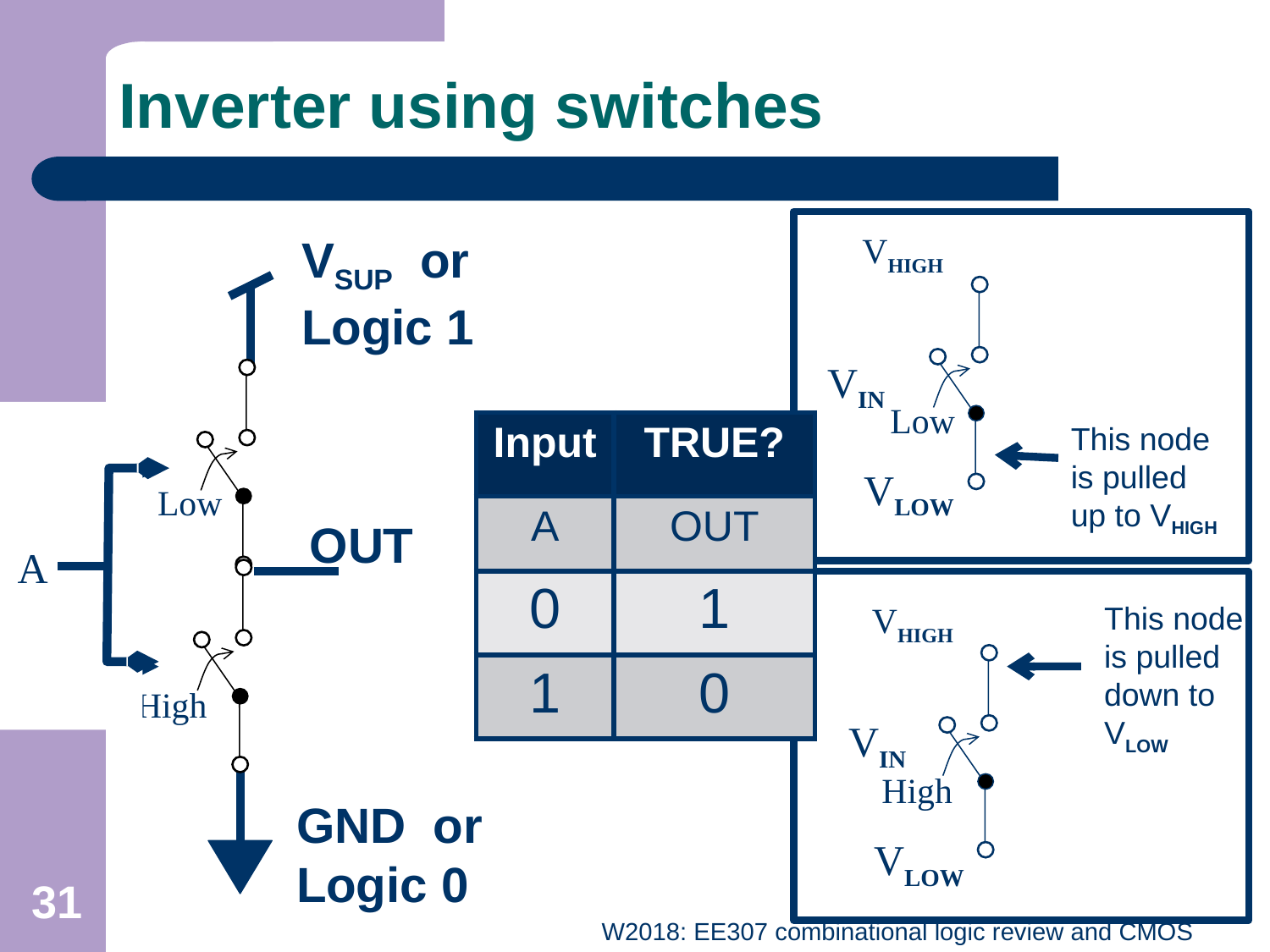

# Inverter using switches

VSUP  or
Logic 1
VHIGH
VIN
VLOW

Low
This node is pulled up to VHIGH

Low

A
| Input | TRUE? |
| --- | --- |
| A | OUT |
| 0 | 1 |
| 1 | 0 |
A
OUT

High

VHIGH

VIN
High
VLOW
This node is pulled down to VLOW

A
GND  or
Logic 0

31
W2018: EE307 combinational logic review and CMOS